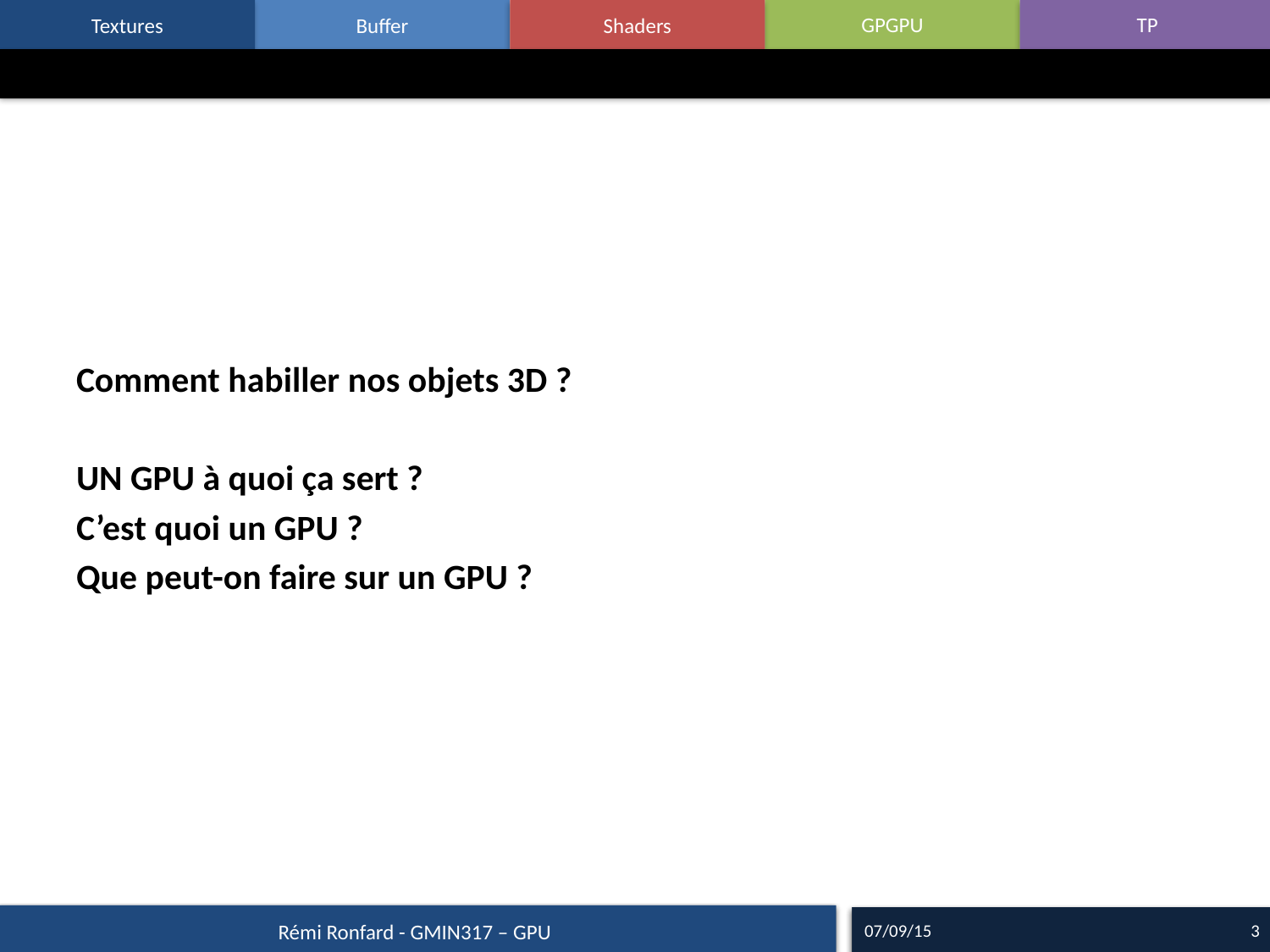

#
Comment habiller nos objets 3D ?

UN GPU à quoi ça sert ?
C’est quoi un GPU ?
Que peut-on faire sur un GPU ?

07/09/15
3
Rémi Ronfard - GMIN317 – GPU